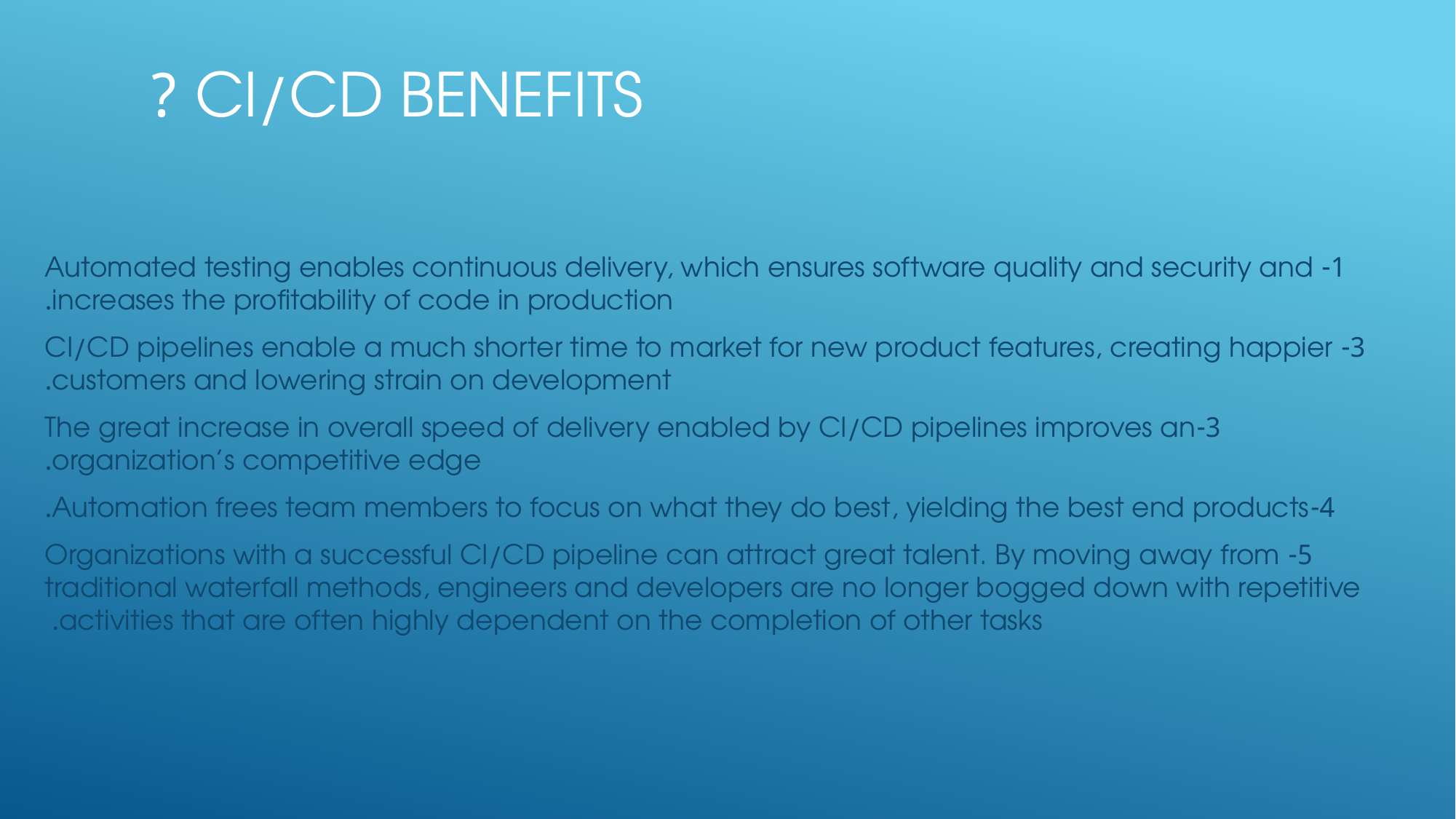

# CI/CD Benefits ?
1- Automated testing enables continuous delivery, which ensures software quality and security and increases the profitability of code in production.
3- CI/CD pipelines enable a much shorter time to market for new product features, creating happier customers and lowering strain on development.
3-The great increase in overall speed of delivery enabled by CI/CD pipelines improves an organization’s competitive edge.
4-Automation frees team members to focus on what they do best, yielding the best end products.
5- Organizations with a successful CI/CD pipeline can attract great talent. By moving away from traditional waterfall methods, engineers and developers are no longer bogged down with repetitive activities that are often highly dependent on the completion of other tasks.